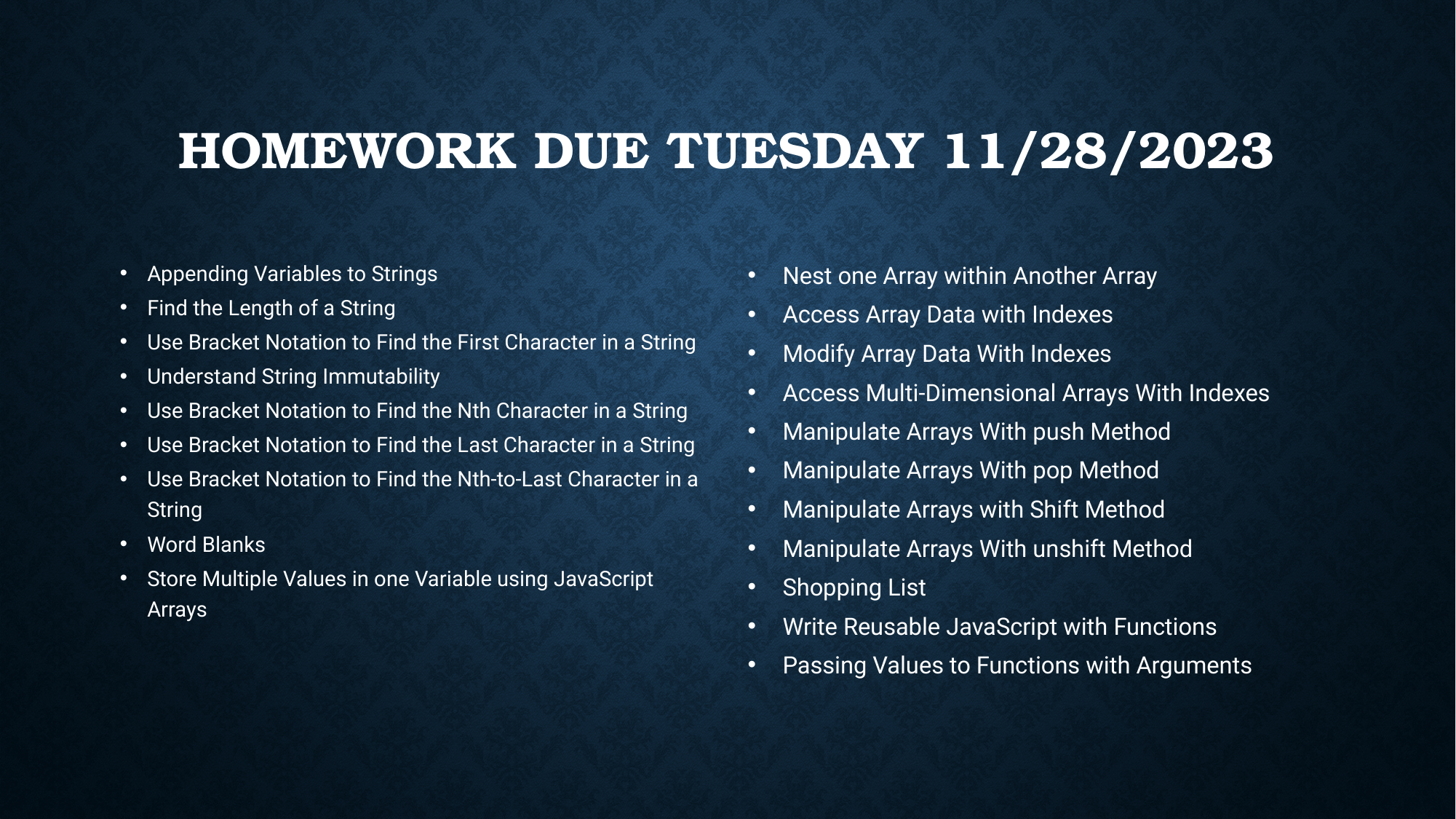

# Homework Due Tuesday 11/28/2023
Appending Variables to Strings
Find the Length of a String
Use Bracket Notation to Find the First Character in a String
Understand String Immutability
Use Bracket Notation to Find the Nth Character in a String
Use Bracket Notation to Find the Last Character in a String
Use Bracket Notation to Find the Nth-to-Last Character in a String
Word Blanks
Store Multiple Values in one Variable using JavaScript Arrays

Nest one Array within Another Array
Access Array Data with Indexes
Modify Array Data With Indexes
Access Multi-Dimensional Arrays With Indexes
Manipulate Arrays With push Method
Manipulate Arrays With pop Method
Manipulate Arrays with Shift Method
Manipulate Arrays With unshift Method
Shopping List
Write Reusable JavaScript with Functions
Passing Values to Functions with Arguments